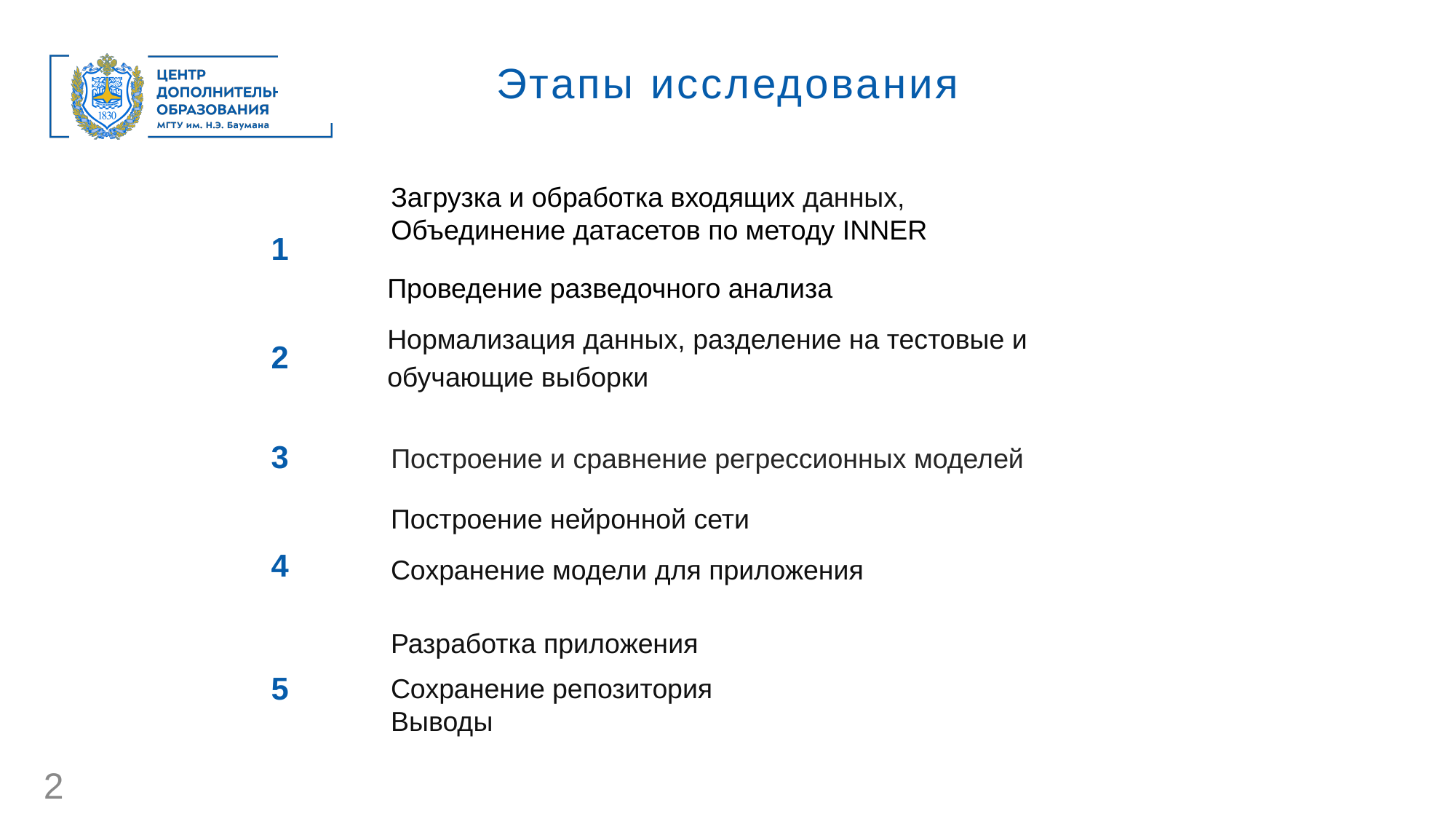

Этапы исследования
Загрузка и обработка входящих данных,
Объединение датасетов по методу INNER

1
Проведение разведочного анализа
Нормализация данных, разделение на тестовые и обучающие выборки

2
3
Построение и сравнение регрессионных моделей
Построение нейронной сети
Сохранение модели для приложения
4
Разработка приложения
Сохранение репозитория
Выводы
5
2